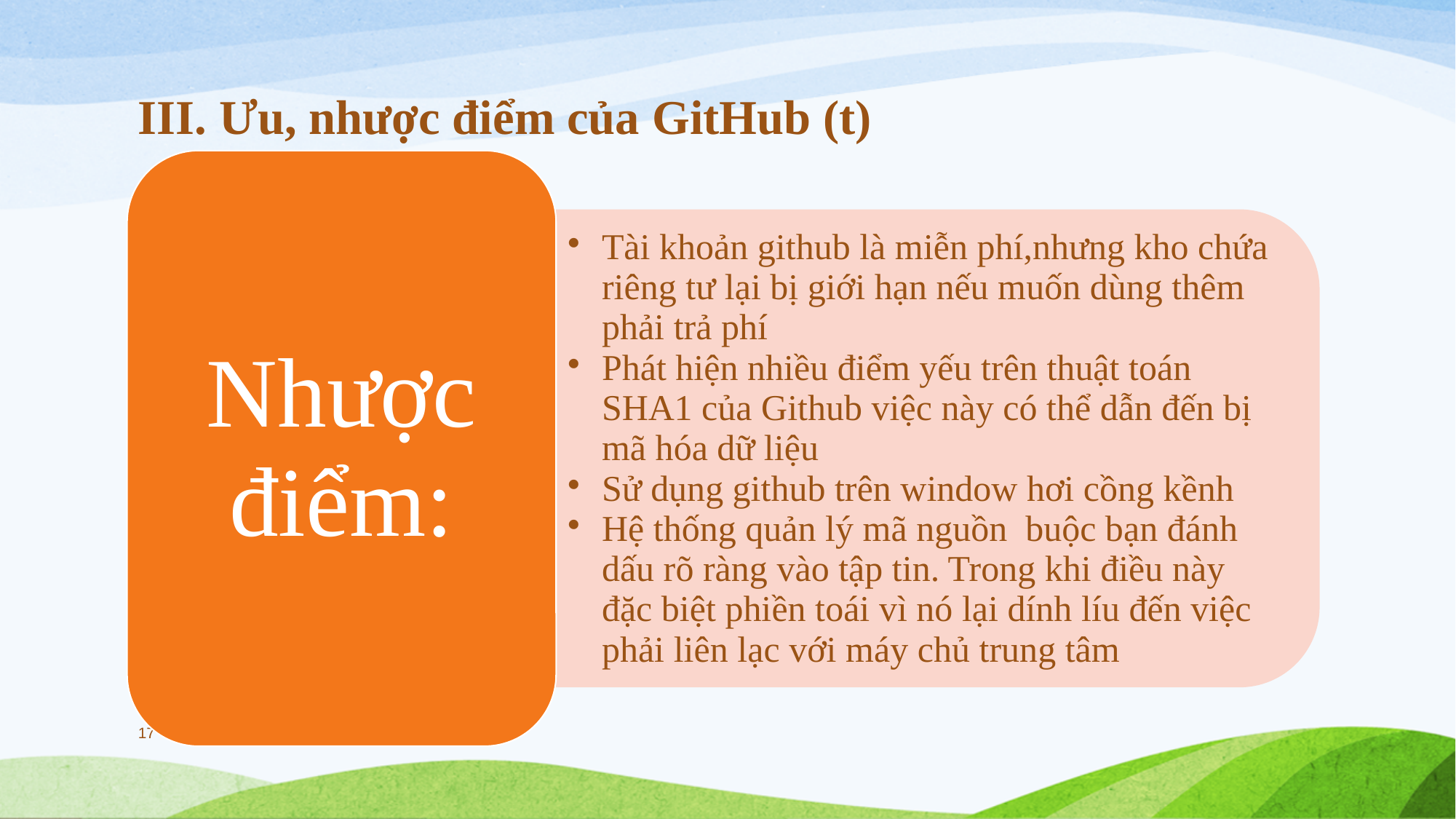

# III. Ưu, nhược điểm của GitHub (t)
Nhược điểm:
Tài khoản github là miễn phí,nhưng kho chứa riêng tư lại bị giới hạn nếu muốn dùng thêm phải trả phí
Phát hiện nhiều điểm yếu trên thuật toán SHA1 của Github việc này có thể dẫn đến bị mã hóa dữ liệu
Sử dụng github trên window hơi cồng kềnh
Hệ thống quản lý mã nguồn  buộc bạn đánh dấu rõ ràng vào tập tin. Trong khi điều này đặc biệt phiền toái vì nó lại dính líu đến việc phải liên lạc với máy chủ trung tâm
17